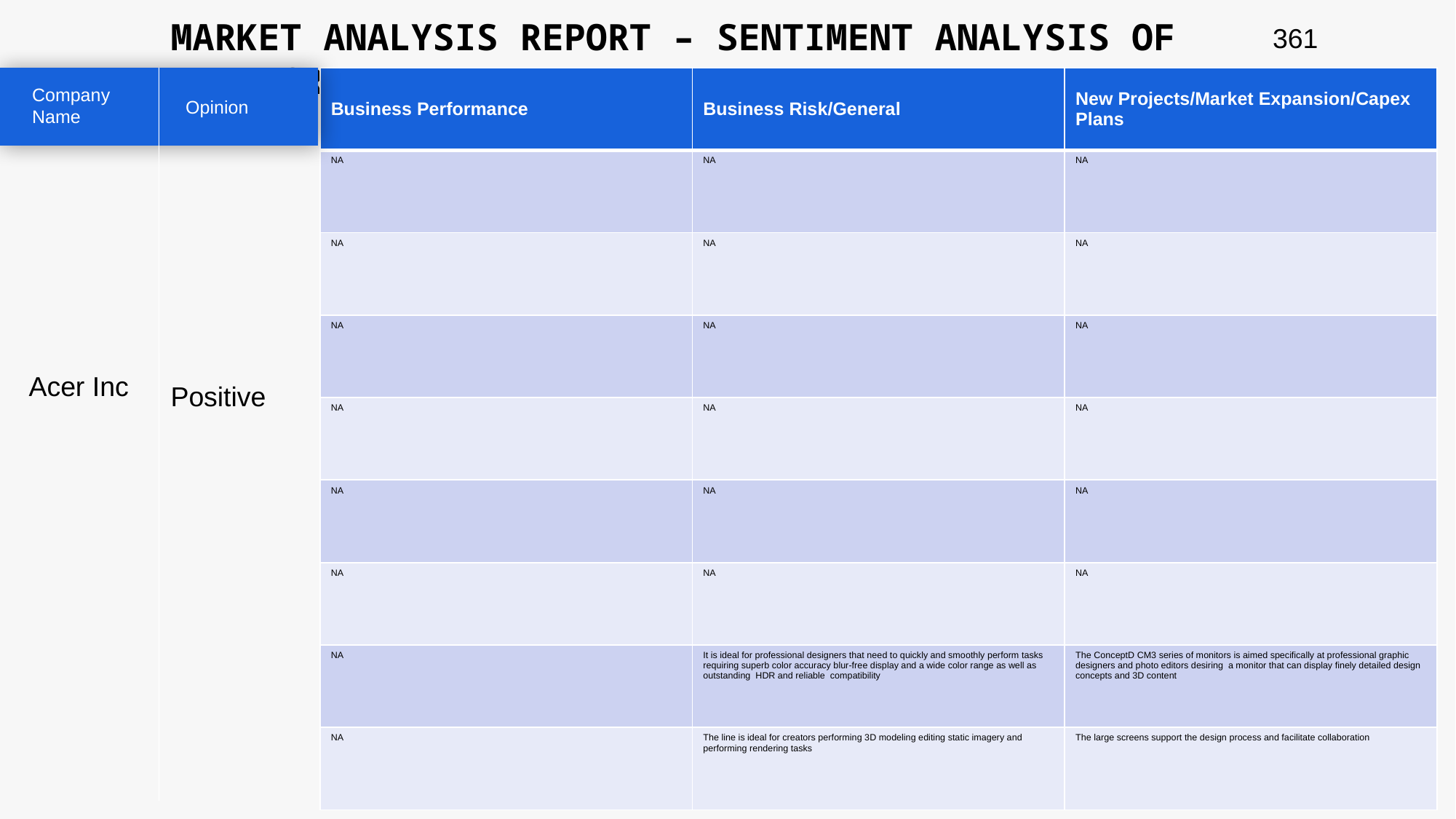

MARKET ANALYSIS REPORT – SENTIMENT ANALYSIS OF PEER GROUP
361

| Business Performance | Business Risk/General | New Projects/Market Expansion/Capex Plans |
| --- | --- | --- |
| NA | NA | NA |
| NA | NA | NA |
| NA | NA | NA |
| NA | NA | NA |
| NA | NA | NA |
| NA | NA | NA |
| NA | It is ideal for professional designers that need to quickly and smoothly perform tasks requiring superb color accuracy blur-free display and a wide color range as well as outstanding HDR and reliable compatibility | The ConceptD CM3 series of monitors is aimed specifically at professional graphic designers and photo editors desiring a monitor that can display finely detailed design concepts and 3D content |
| NA | The line is ideal for creators performing 3D modeling editing static imagery and performing rendering tasks | The large screens support the design process and facilitate collaboration |
Company Name
Opinion
Acer Inc
Positive